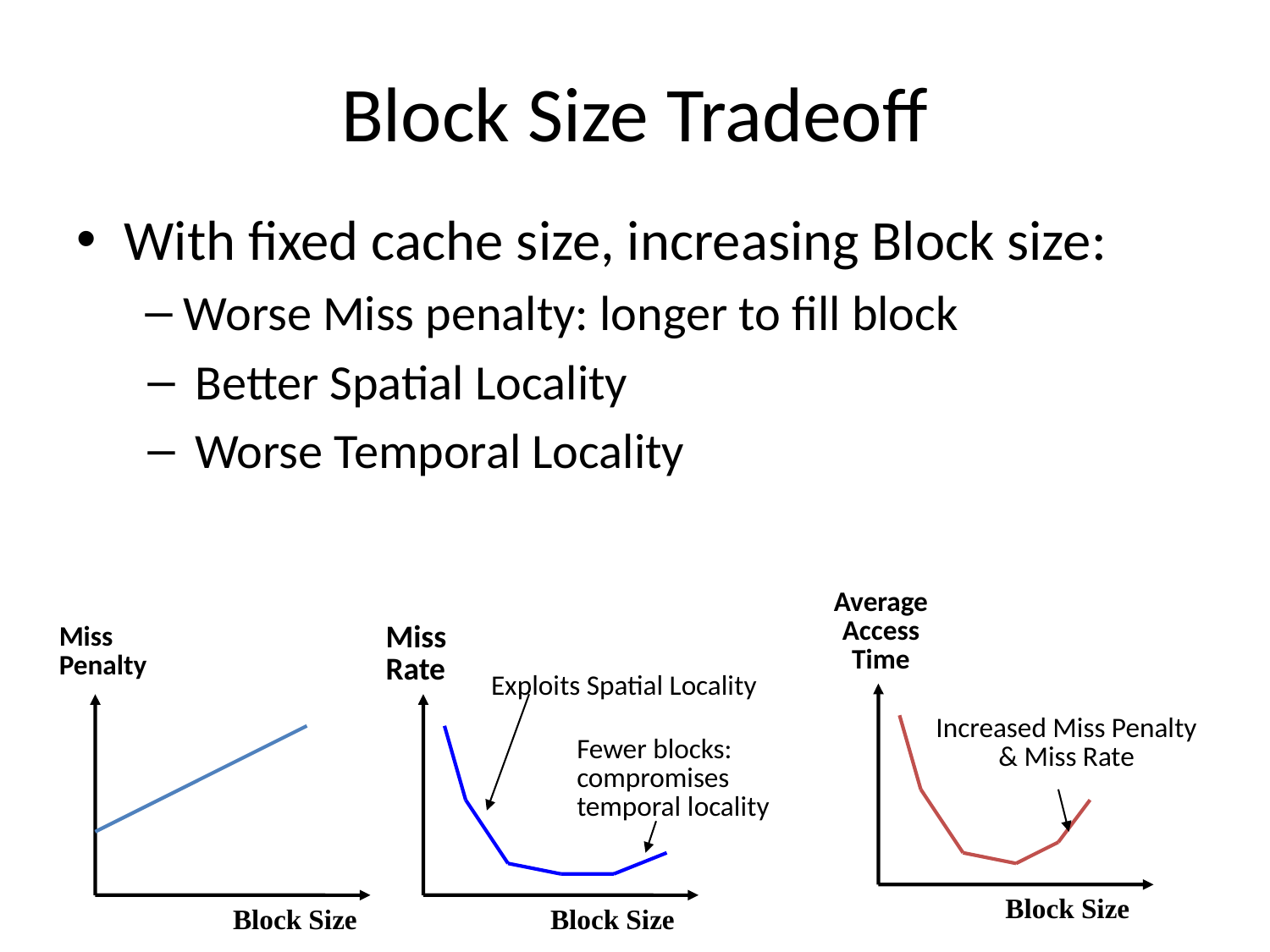

# Block Size Tradeoff
With fixed cache size, increasing Block size:
 Worse Miss penalty: longer to fill block
Better Spatial Locality
Worse Temporal Locality
Average
Access
Time
Miss
Rate
Miss
Penalty
Exploits Spatial Locality

Increased Miss Penalty
& Miss Rate

Fewer blocks:
compromises
temporal locality

Block Size

Block Size

Block Size